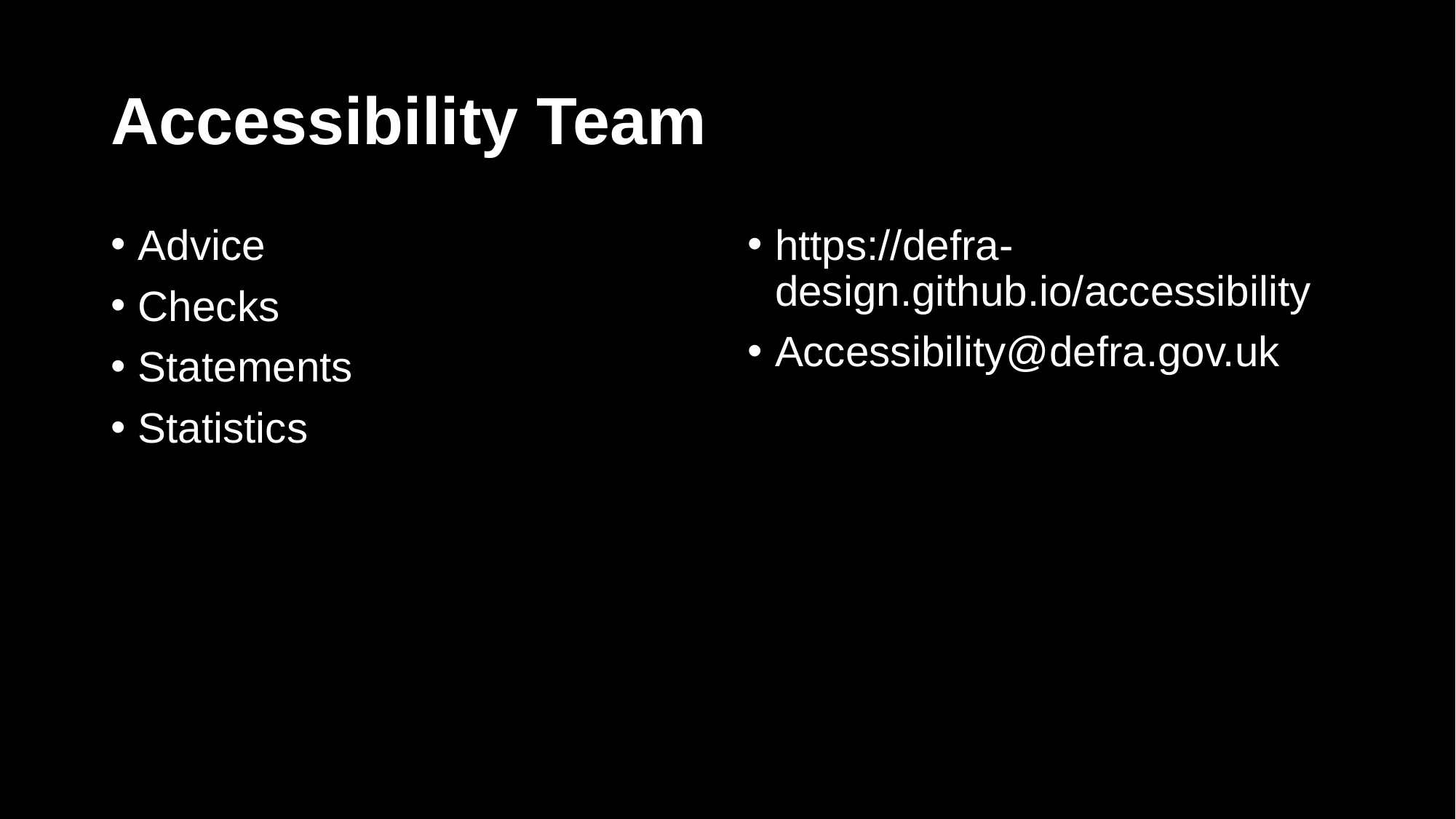

# Accessibility Team
Advice
Checks
Statements
Statistics
https://defra-design.github.io/accessibility
Accessibility@defra.gov.uk